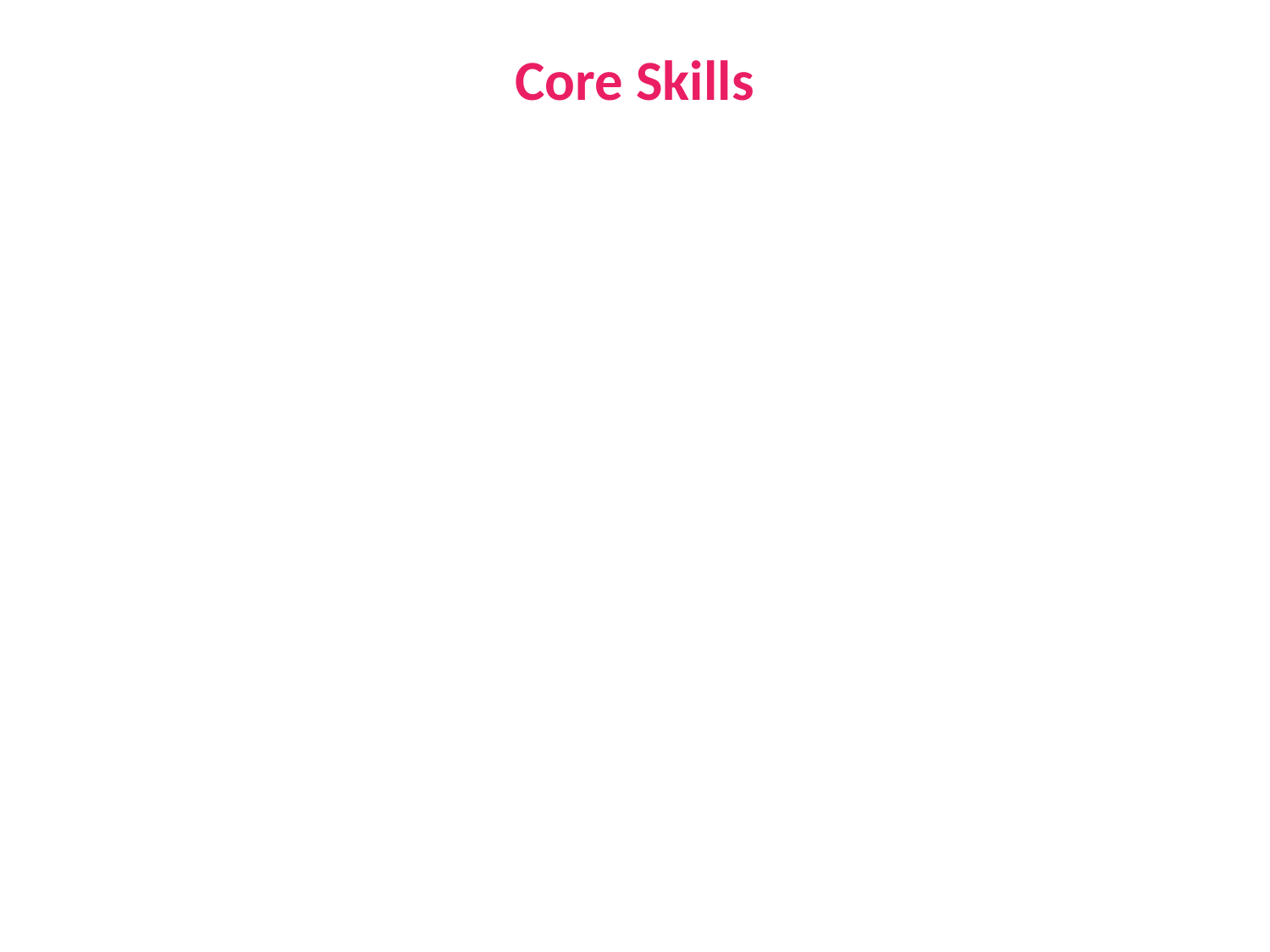

Core Skills

- Trend Spotting & Pop Culture Expertise
- Platform Growth & Campaign Strategy
- Influencer Marketing & Creative Writing
- Analytics, Memes & Brand Voice Crafting